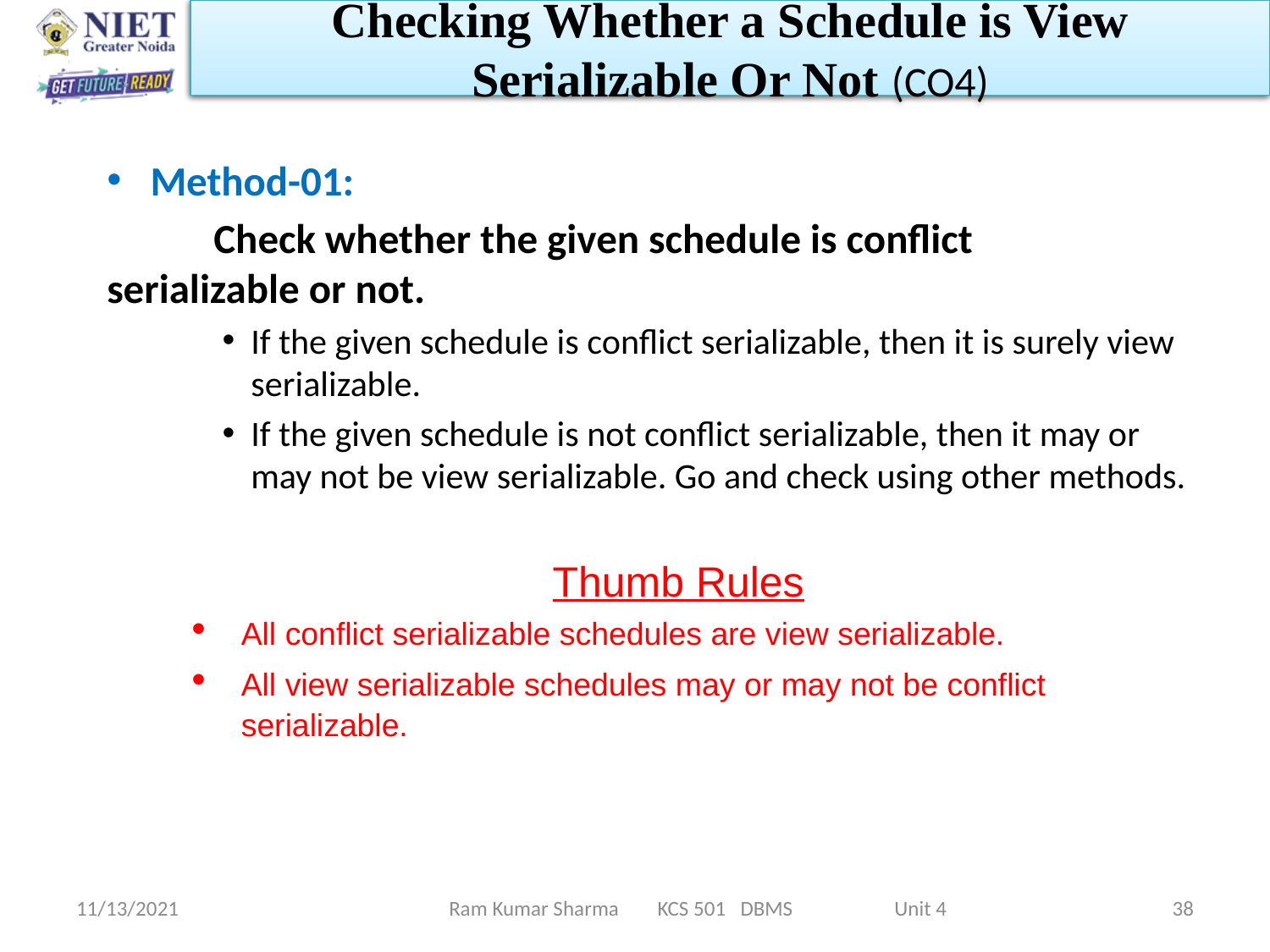

Checking Whether a Schedule is View Serializable Or Not (CO4)
Method-01:
	Check whether the given schedule is conflict 	serializable or not.
If the given schedule is conflict serializable, then it is surely view serializable.
If the given schedule is not conflict serializable, then it may or may not be view serializable. Go and check using other methods.

Thumb Rules
All conflict serializable schedules are view serializable.
All view serializable schedules may or may not be conflict serializable.
11/13/2021
Ram Kumar Sharma        KCS 501   DBMS                     Unit 4
38